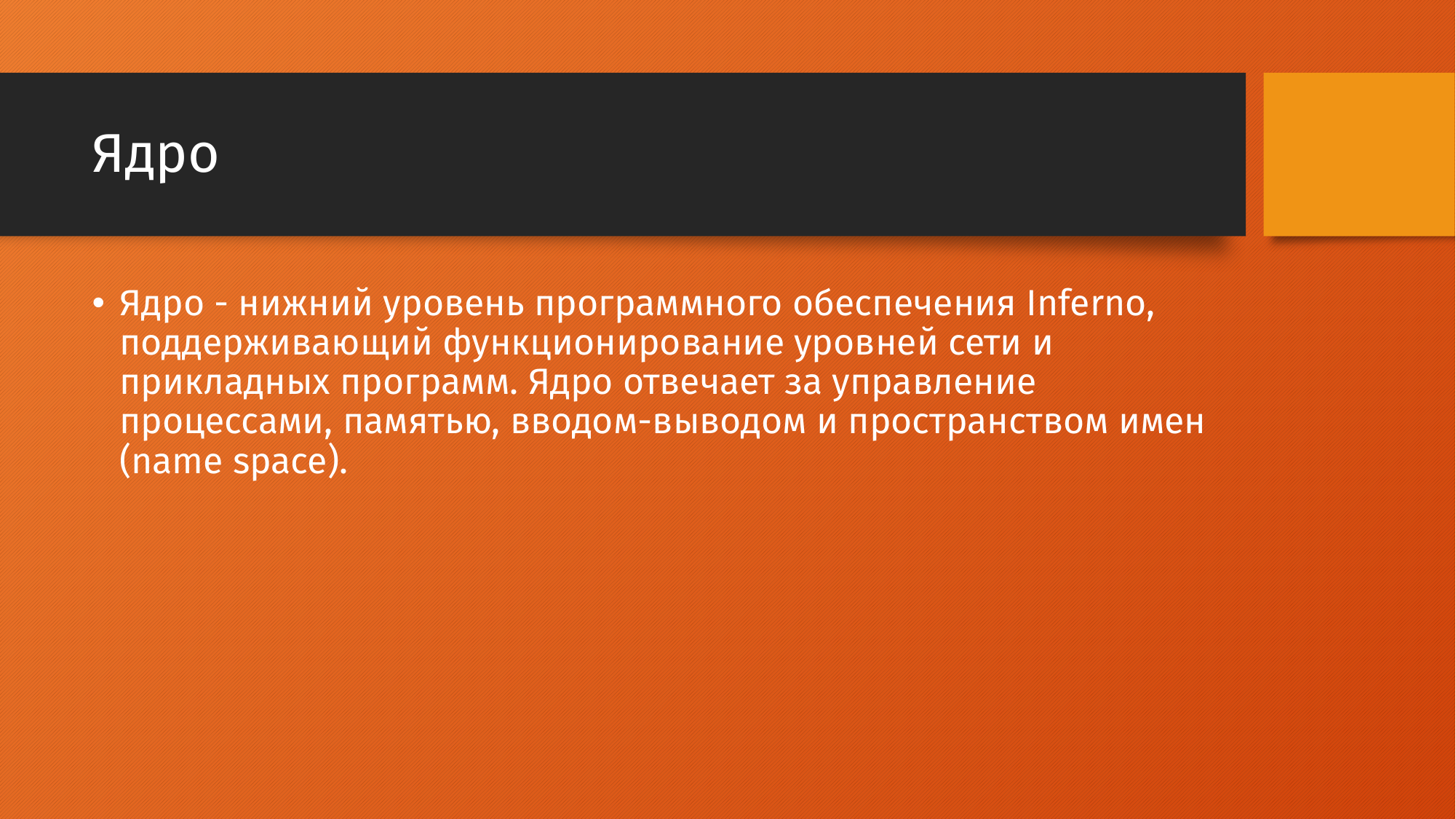

# Ядро
Ядро - нижний уровень программного обеспечения Inferno, поддерживающий функционирование уровней сети и прикладных программ. Ядро отвечает за управление процессами, памятью, вводом-выводом и пространством имен (name space).